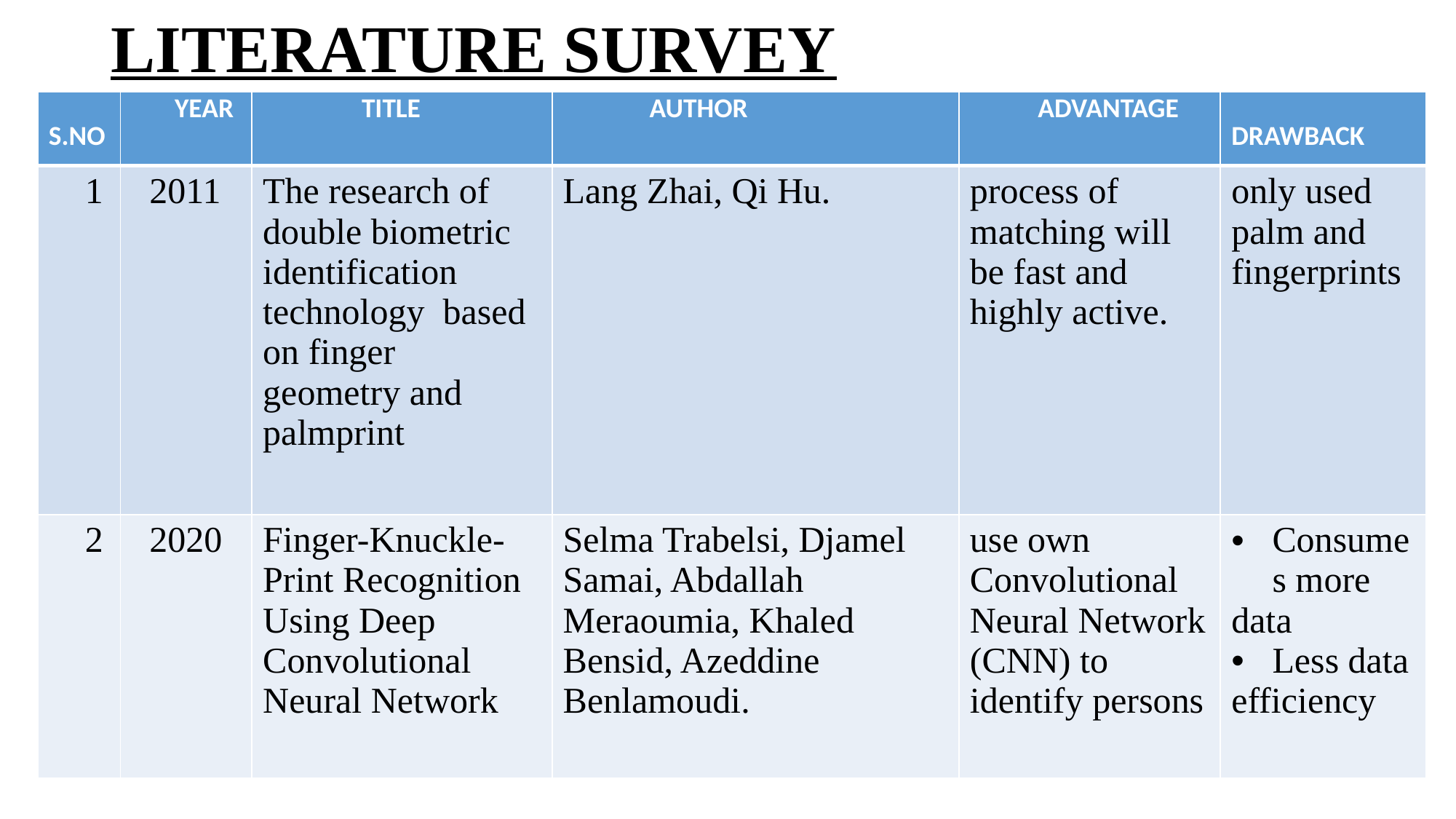

# LITERATURE SURVEY
| S.NO | YEAR | TITLE | AUTHOR | ADVANTAGE | DRAWBACK |
| --- | --- | --- | --- | --- | --- |
| 1 | 2011 | The research of double biometric identification technology based on finger geometry and palmprint | Lang Zhai, Qi Hu. | process of matching will be fast and highly active. | only used palm and fingerprints |
| 2 | 2020 | Finger-Knuckle-Print Recognition Using Deep Convolutional Neural Network | Selma Trabelsi, Djamel Samai, Abdallah Meraoumia, Khaled Bensid, Azeddine Benlamoudi. | use own Convolutional Neural Network (CNN) to identify persons | Consumes more data Less data efficiency |